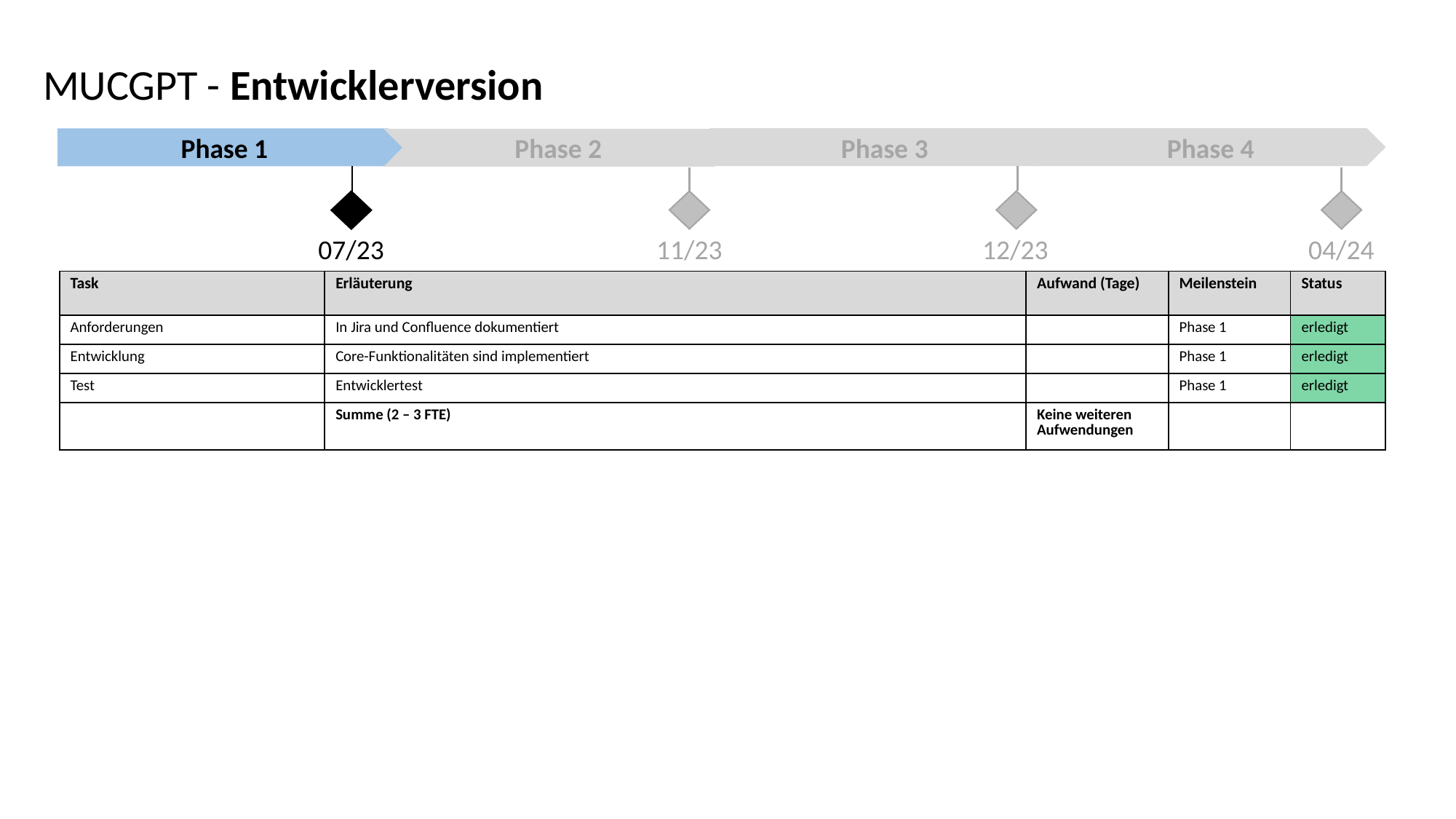

MUCGPT - Entwicklerversion
Phase 3
Phase 4
Phase 1
Phase 2

11/23
12/23
04/24
07/23
| Task | Erläuterung | Aufwand (Tage) | Meilenstein | Status |
| --- | --- | --- | --- | --- |
| Anforderungen | In Jira und Confluence dokumentiert |  | Phase 1 | erledigt |
| Entwicklung | Core-Funktionalitäten sind implementiert |  | Phase 1 | erledigt |
| Test | Entwicklertest |  | Phase 1 | erledigt |
|  | Summe (2 – 3 FTE) | Keine weiteren Aufwendungen |  |  |